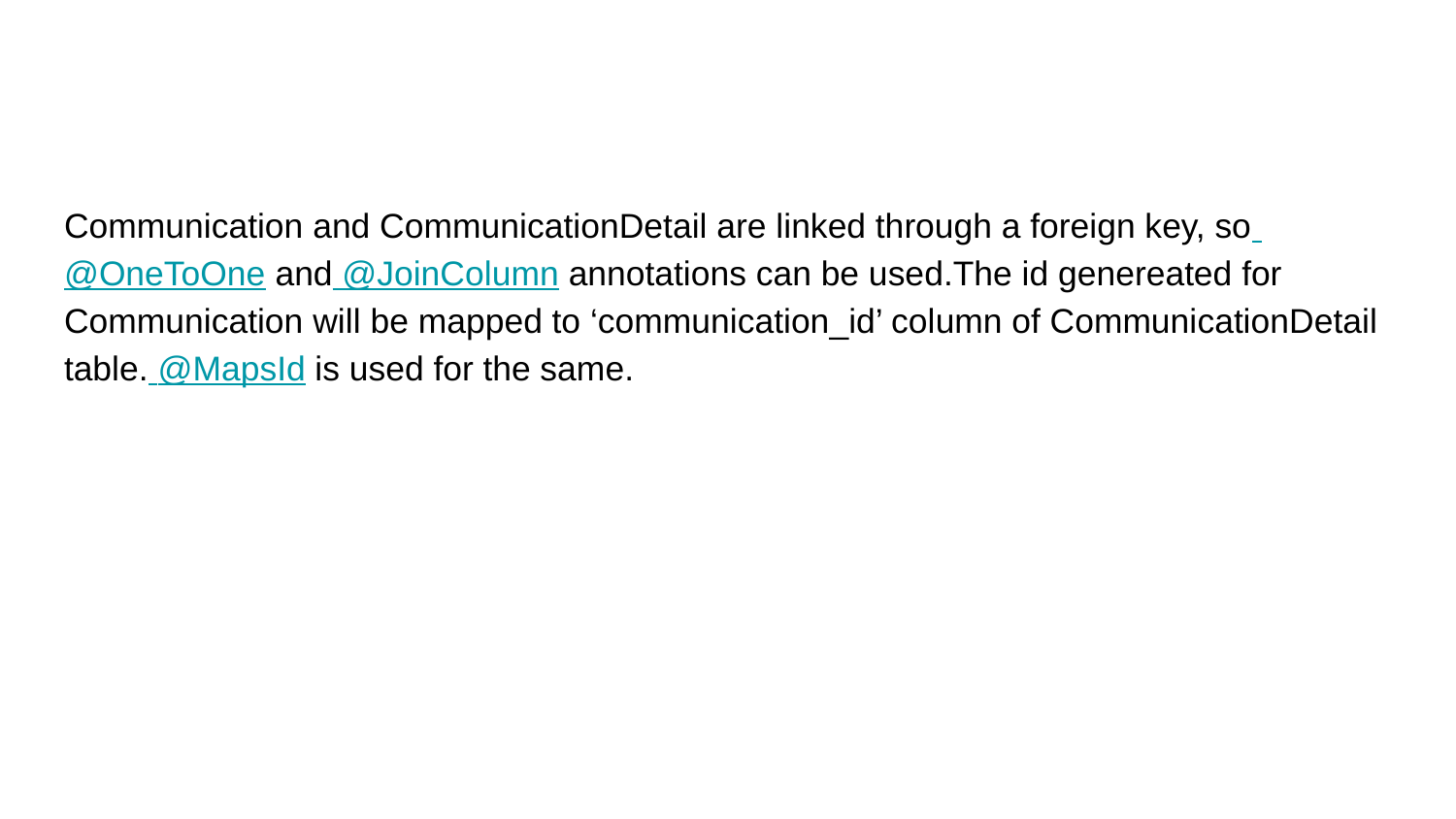

#
Communication and CommunicationDetail are linked through a foreign key, so @OneToOne and @JoinColumn annotations can be used.The id genereated for Communication will be mapped to ‘communication_id’ column of CommunicationDetail table. @MapsId is used for the same.